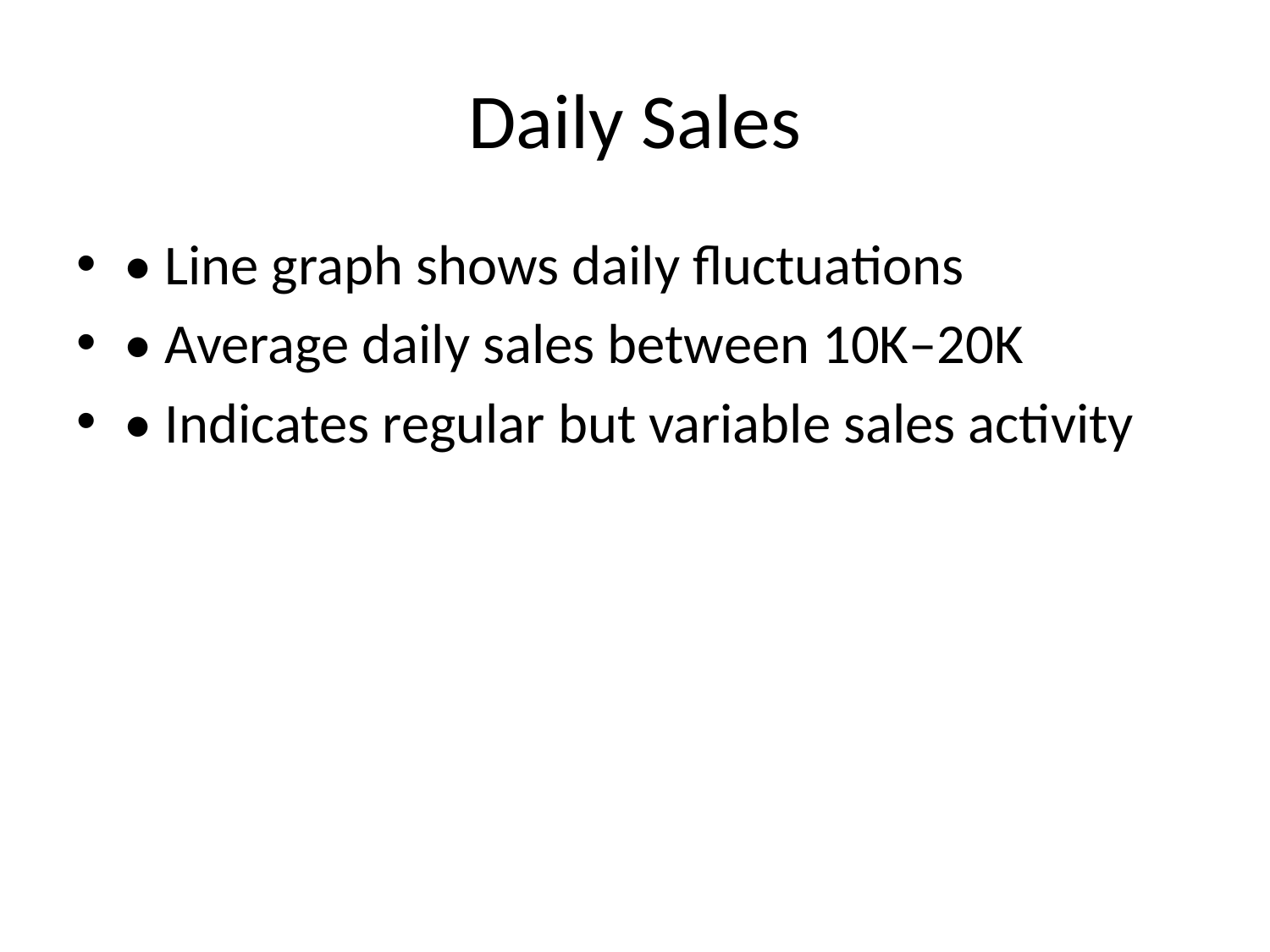

# Daily Sales
• Line graph shows daily fluctuations
• Average daily sales between 10K–20K
• Indicates regular but variable sales activity